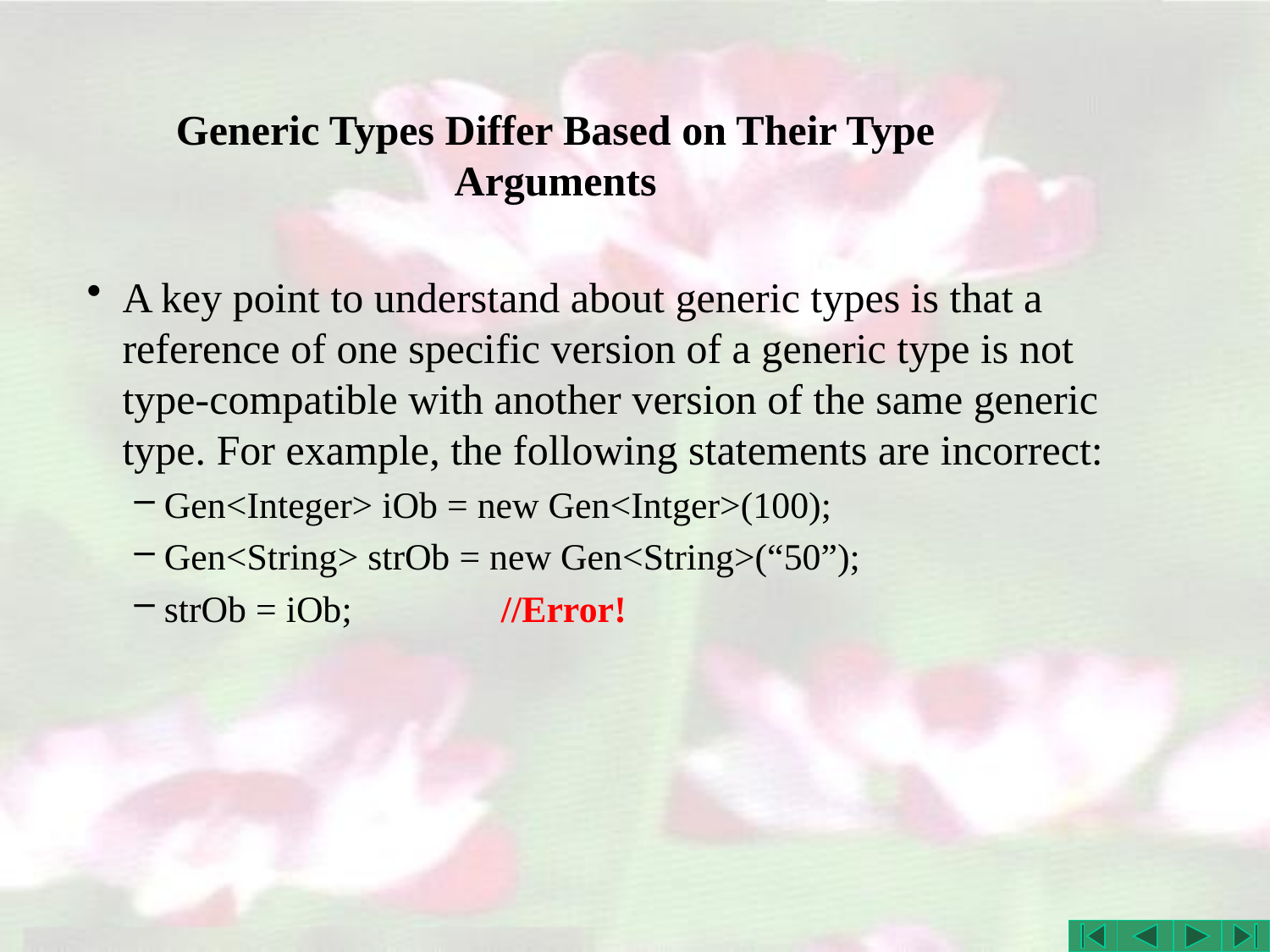

# Generic Types Differ Based on Their Type Arguments
A key point to understand about generic types is that a reference of one specific version of a generic type is not type-compatible with another version of the same generic type. For example, the following statements are incorrect:
Gen<Integer> iOb = new Gen<Intger>(100);
Gen<String> strOb = new Gen<String>(“50”);
strOb = iOb;                //Error!